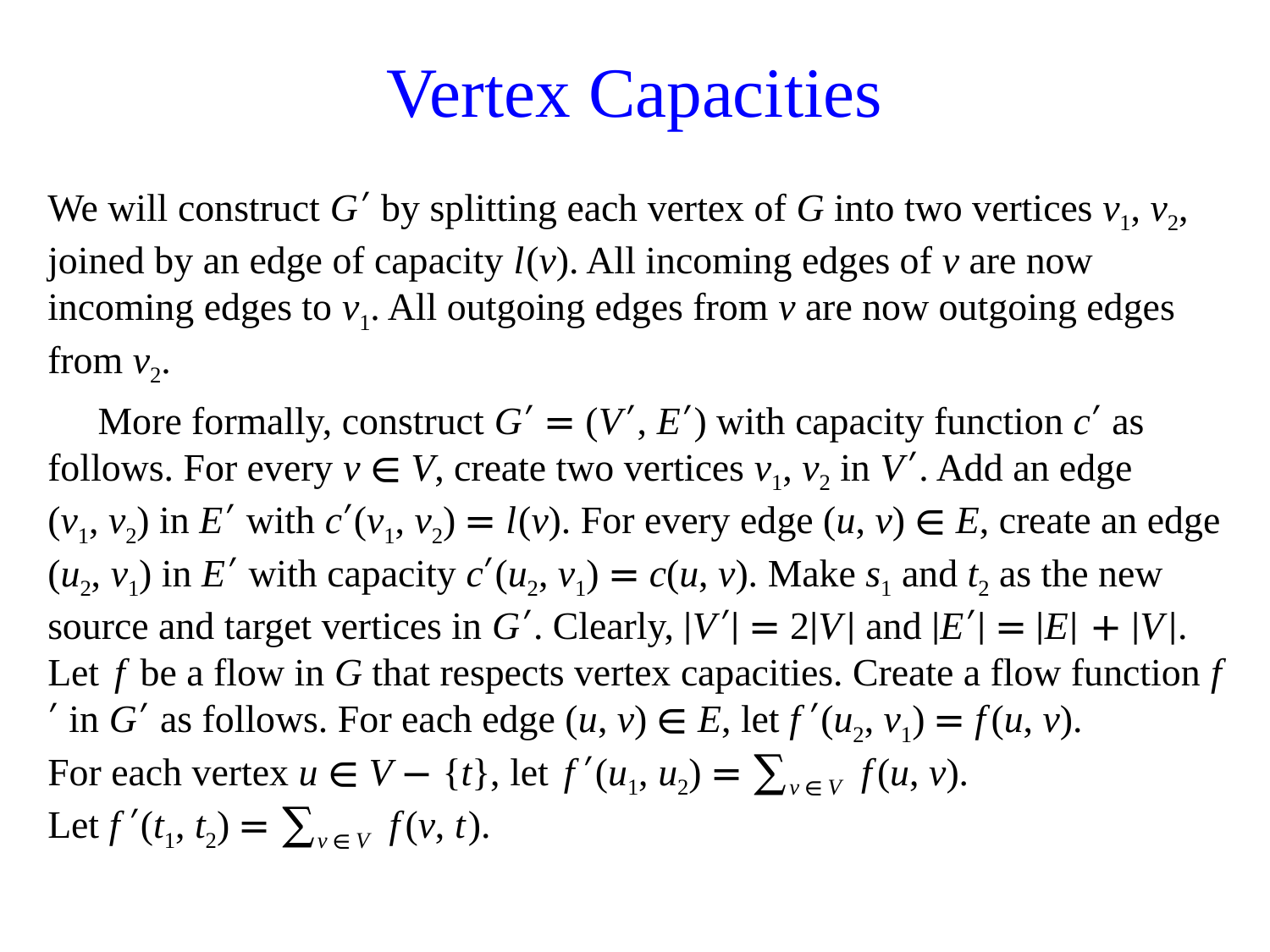

# Vertex Capacities
We will construct G′ by splitting each vertex of G into two vertices v1, v2, joined by an edge of capacity l(v). All incoming edges of v are now incoming edges to v1. All outgoing edges from v are now outgoing edges from v2.
More formally, construct G′ = (V′, E′) with capacity function c′ as follows. For every v ∈ V, create two vertices v1, v2 in V′. Add an edge	 (v1, v2) in E′ with c′(v1, v2) = l(v). For every edge (u, v) ∈ E, create an edge (u2, v1) in E′ with capacity c′(u2, v1) = c(u, v). Make s1 and t2 as the new source and target vertices in G′. Clearly, |V′| = 2|V| and |E′| = |E| + |V|. Let f be a flow in G that respects vertex capacities. Create a flow function f′ in G′ as follows. For each edge (u, v) ∈ E, let f′(u2, v1) = f(u, v).	 For each vertex u ∈ V − {t}, let f′(u1, u2) = ∑v∈V  f(u, v).		 Let f′(t1, t2) = ∑v∈V  f(v, t).